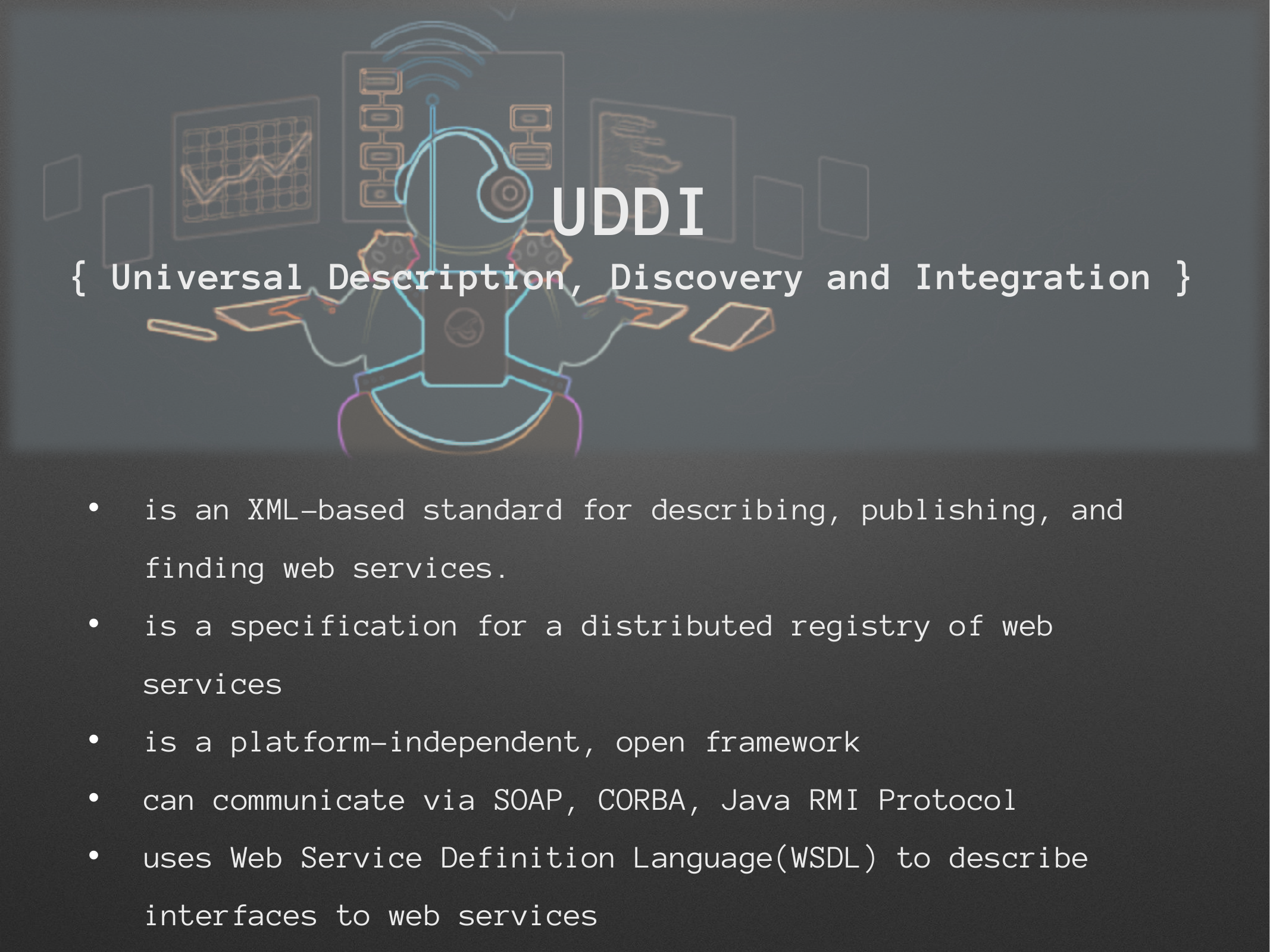

# UDDI { Universal Description, Discovery and Integration }
is an XML-based standard for describing, publishing, and finding web services.
is a specification for a distributed registry of web services
is a platform-independent, open framework
can communicate via SOAP, CORBA, Java RMI Protocol
uses Web Service Definition Language(WSDL) to describe interfaces to web services